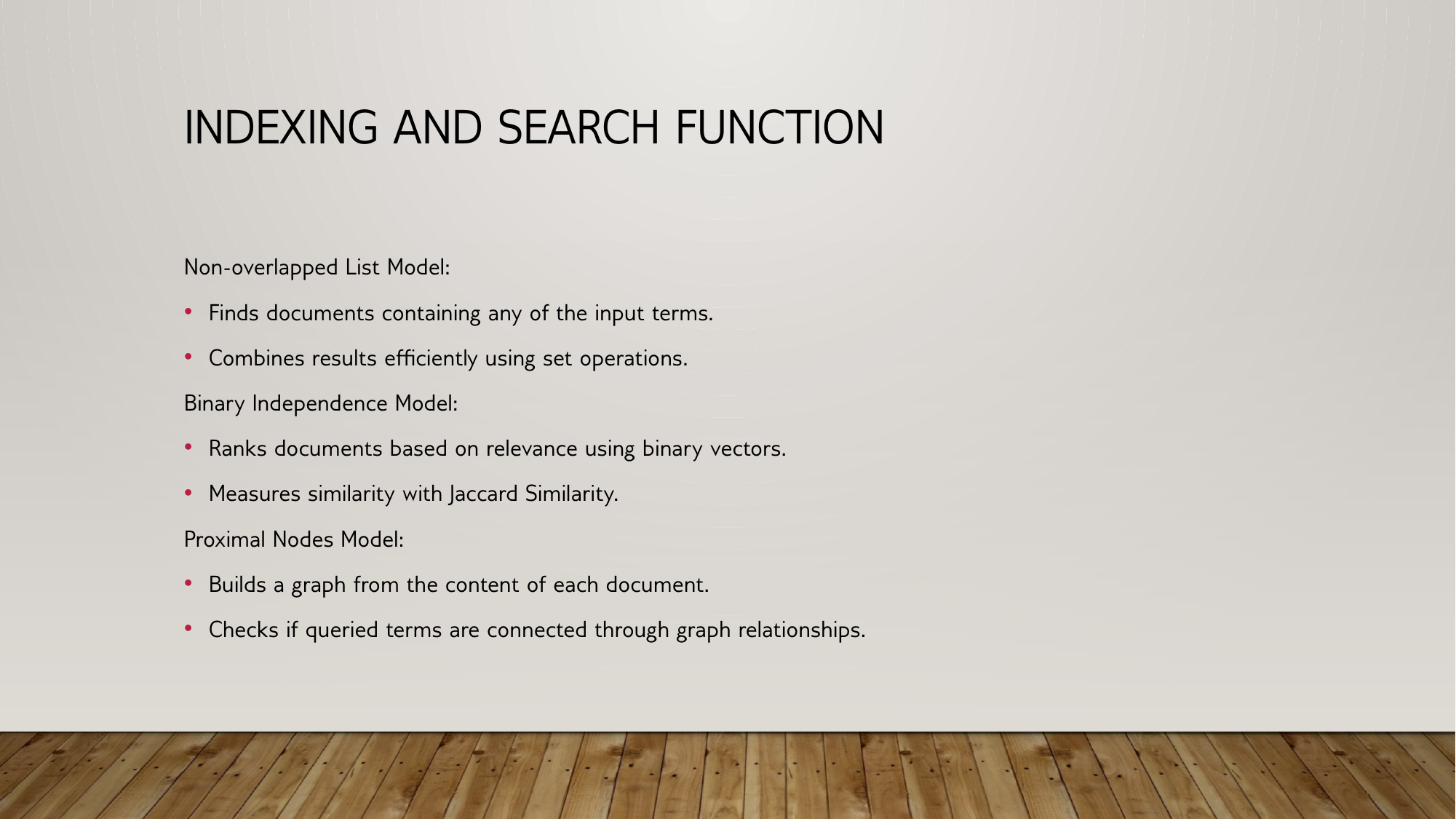

# Indexing and Search Function
Non-overlapped List Model:
Finds documents containing any of the input terms.
Combines results efficiently using set operations.
Binary Independence Model:
Ranks documents based on relevance using binary vectors.
Measures similarity with Jaccard Similarity.
Proximal Nodes Model:
Builds a graph from the content of each document.
Checks if queried terms are connected through graph relationships.